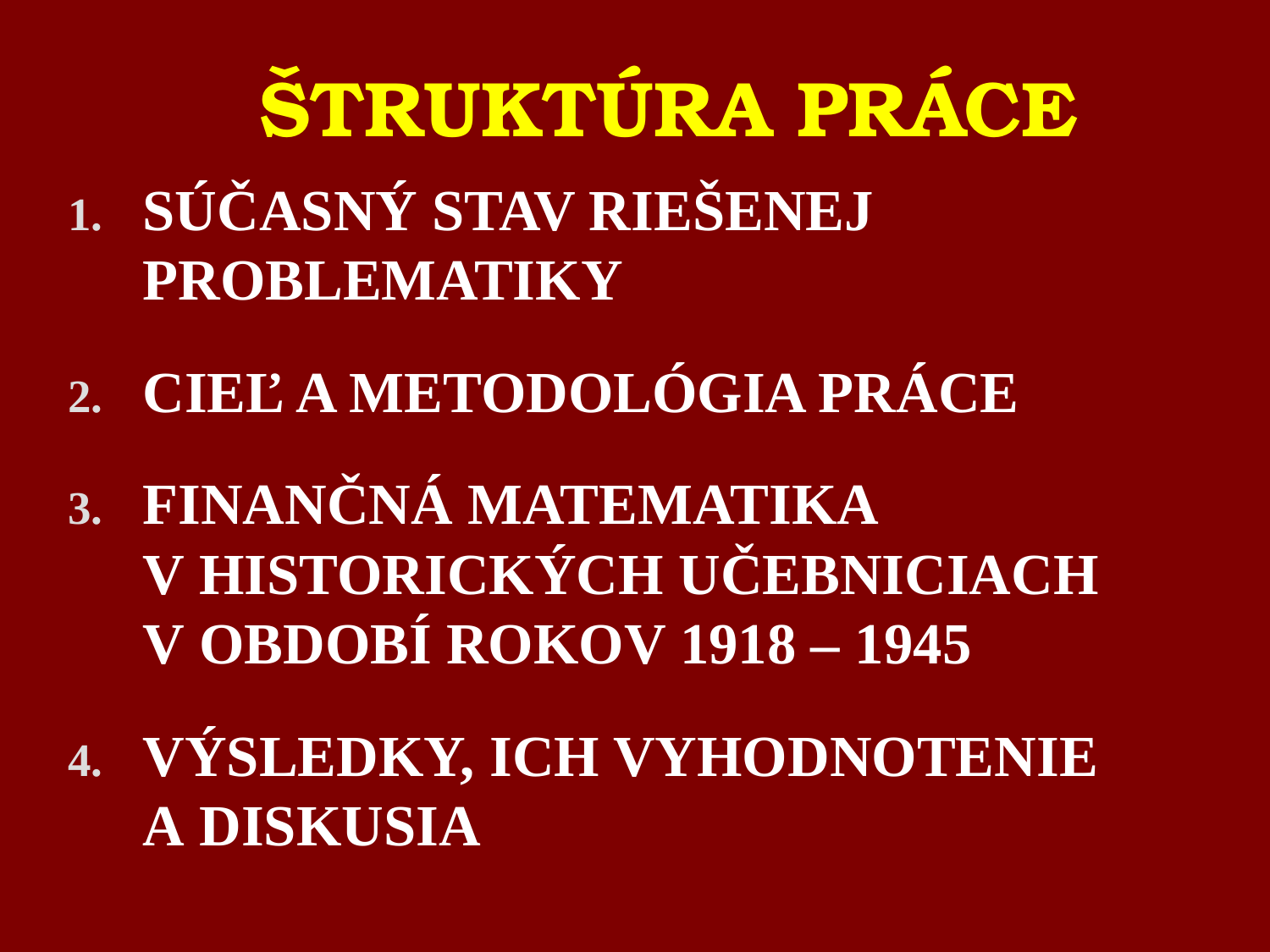

# Štruktúra práce
SÚČASNÝ STAV RIEŠENEJ PROBLEMATIKY
CIEĽ A METODOLÓGIA PRÁCE
FINANČNÁ MATEMATIKA V HISTORICKÝCH UČEBNICIACH V OBDOBÍ ROKOV 1918 – 1945
VÝSLEDKY, ICH VYHODNOTENIE A DISKUSIA